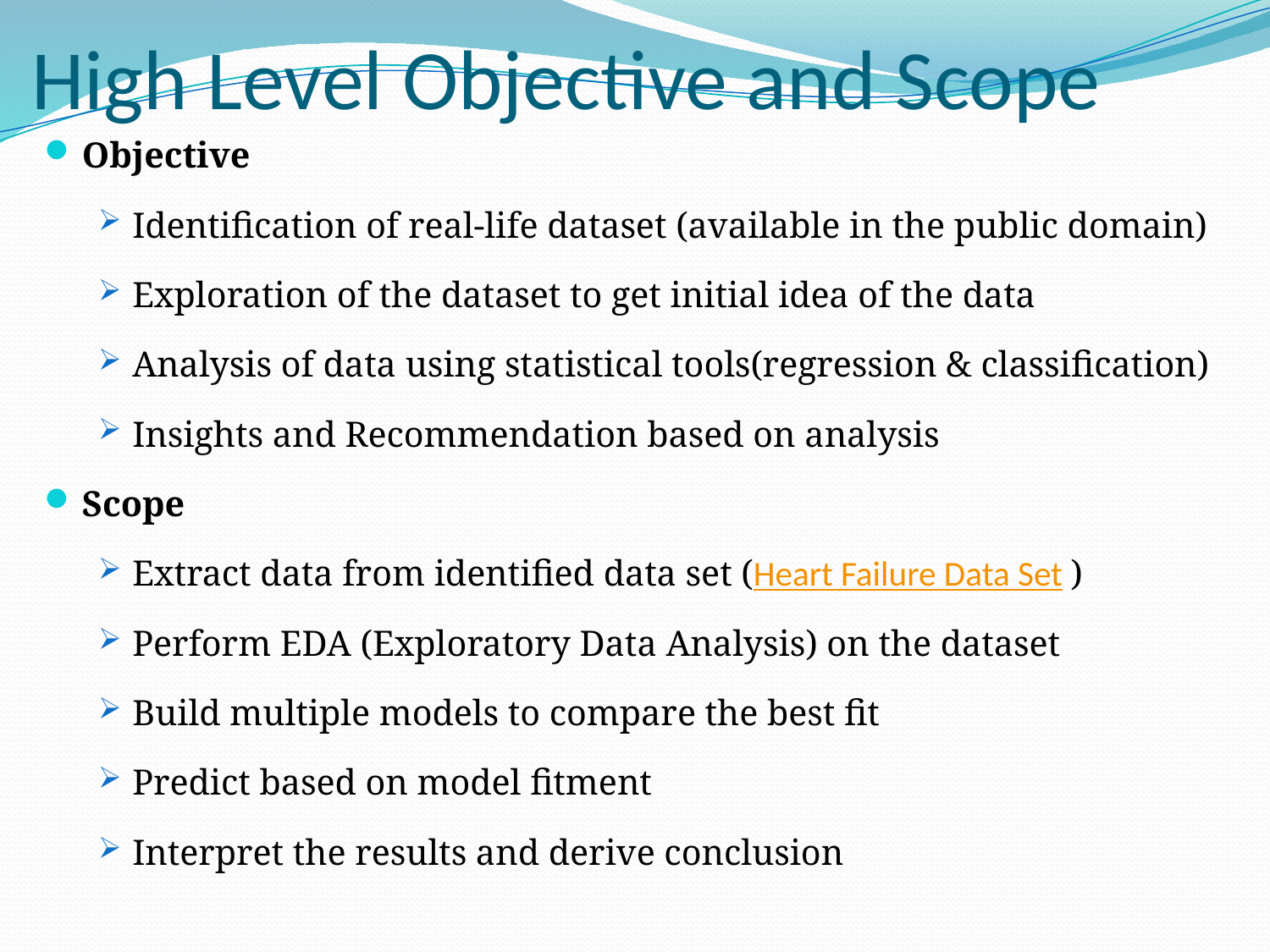

High Level Objective and Scope
Objective
Identification of real-life dataset (available in the public domain)
Exploration of the dataset to get initial idea of the data
Analysis of data using statistical tools(regression & classification)
Insights and Recommendation based on analysis
Scope
Extract data from identified data set (Heart Failure Data Set )
Perform EDA (Exploratory Data Analysis) on the dataset
Build multiple models to compare the best fit
Predict based on model fitment
Interpret the results and derive conclusion